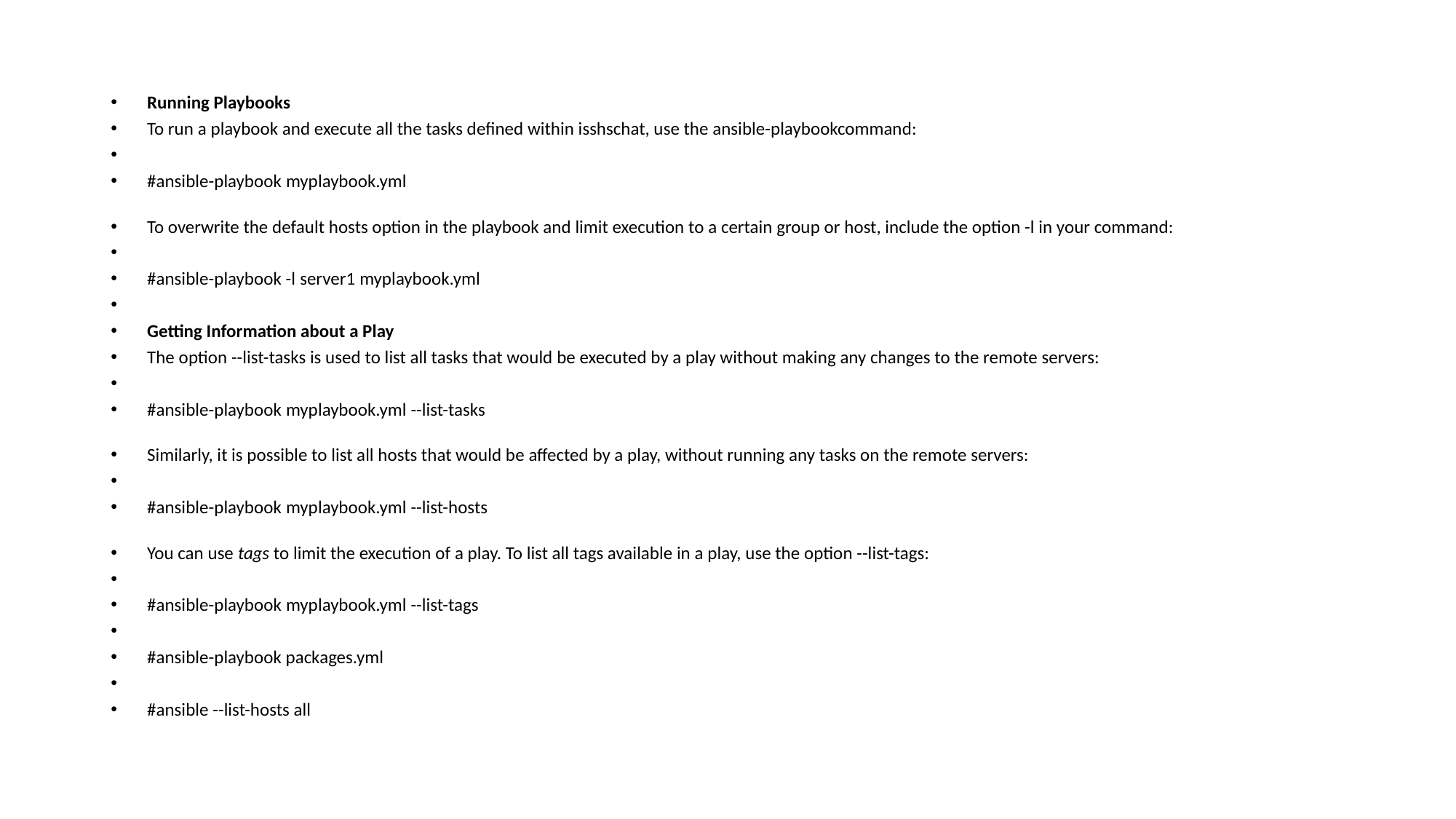

Running Playbooks
To run a playbook and execute all the tasks defined within isshschat, use the ansible-playbookcommand:

#ansible-playbook myplaybook.yml
To overwrite the default hosts option in the playbook and limit execution to a certain group or host, include the option -l in your command:

#ansible-playbook -l server1 myplaybook.yml

Getting Information about a Play
The option --list-tasks is used to list all tasks that would be executed by a play without making any changes to the remote servers:

#ansible-playbook myplaybook.yml --list-tasks
Similarly, it is possible to list all hosts that would be affected by a play, without running any tasks on the remote servers:

#ansible-playbook myplaybook.yml --list-hosts
You can use tags to limit the execution of a play. To list all tags available in a play, use the option --list-tags:

#ansible-playbook myplaybook.yml --list-tags

#ansible-playbook packages.yml

#ansible --list-hosts all